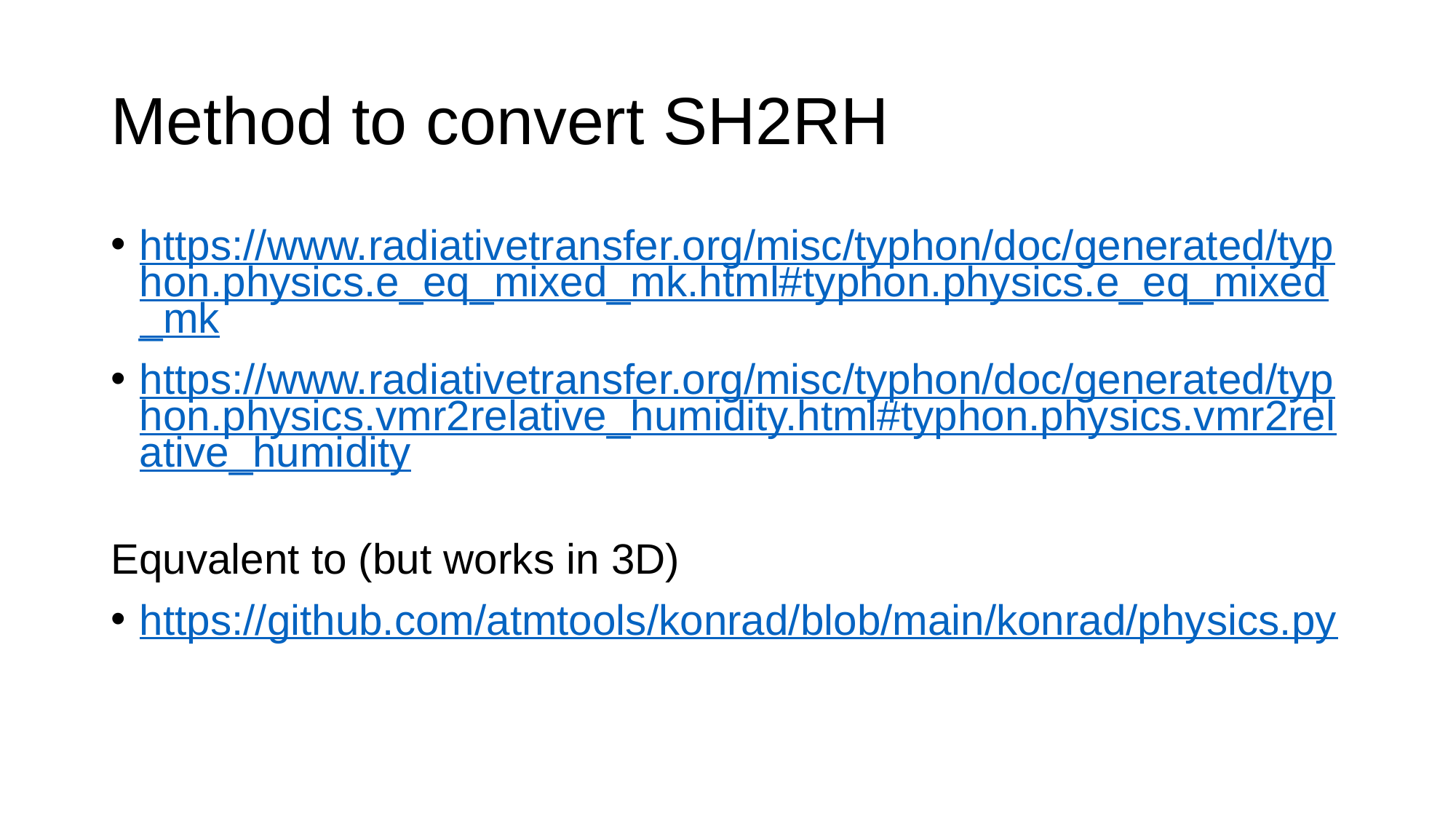

# Method to convert SH2RH
https://www.radiativetransfer.org/misc/typhon/doc/generated/typhon.physics.e_eq_mixed_mk.html#typhon.physics.e_eq_mixed_mk
https://www.radiativetransfer.org/misc/typhon/doc/generated/typhon.physics.vmr2relative_humidity.html#typhon.physics.vmr2relative_humidity
Equvalent to (but works in 3D)
https://github.com/atmtools/konrad/blob/main/konrad/physics.py